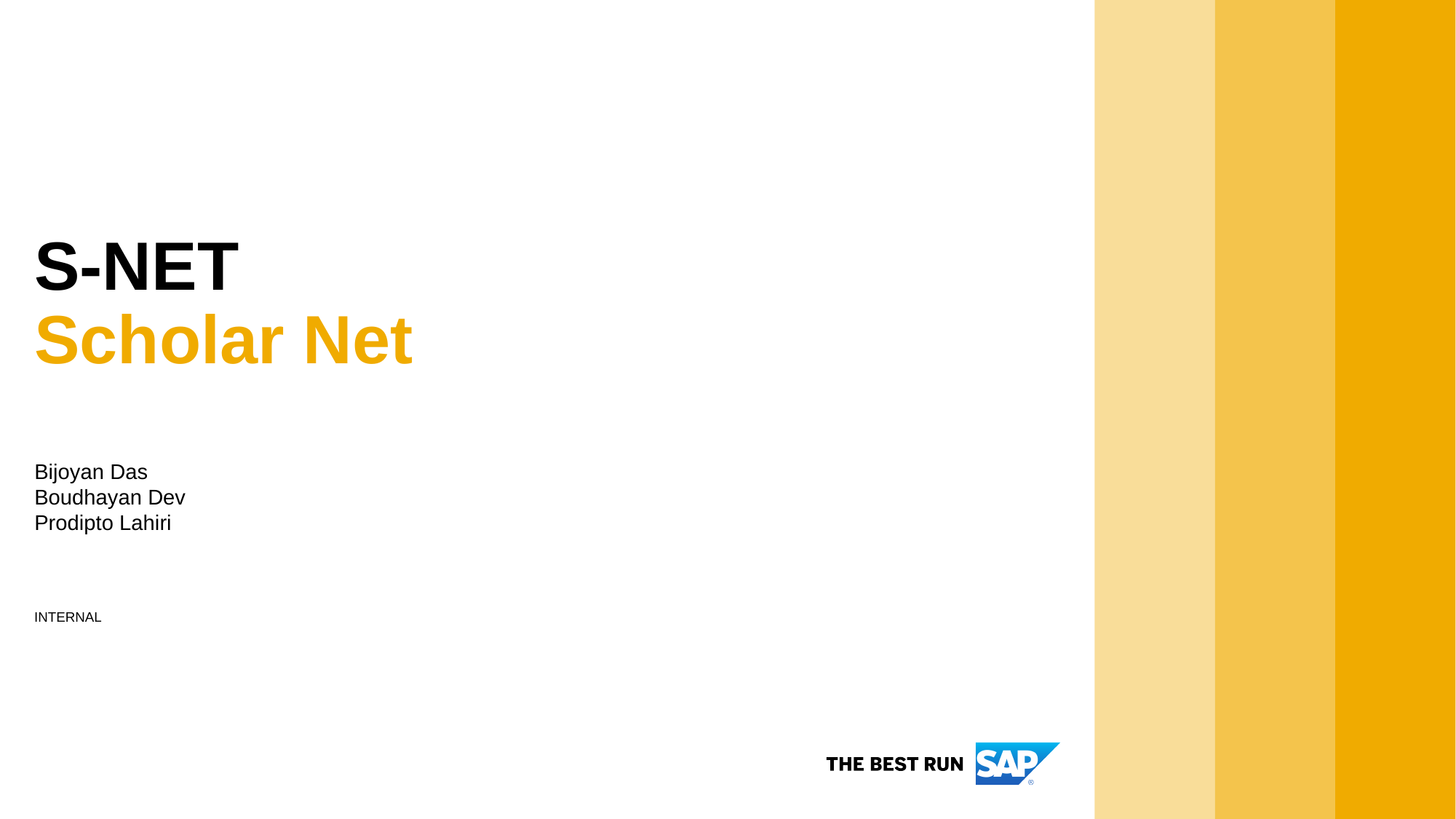

# S-NET Scholar Net
Bijoyan Das
Boudhayan Dev
Prodipto Lahiri